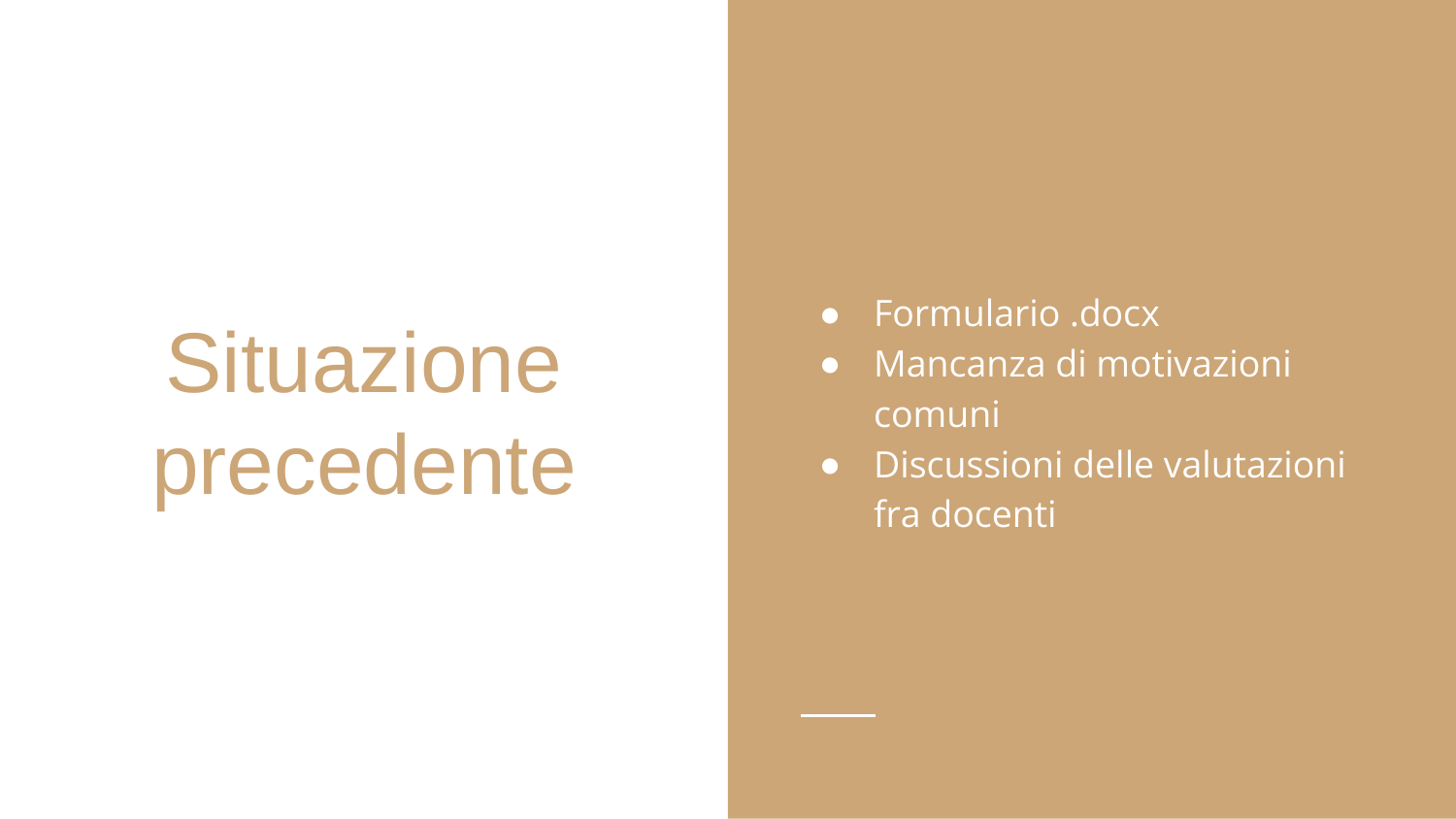

Formulario .docx
Mancanza di motivazioni comuni
Discussioni delle valutazioni fra docenti
# Situazione precedente